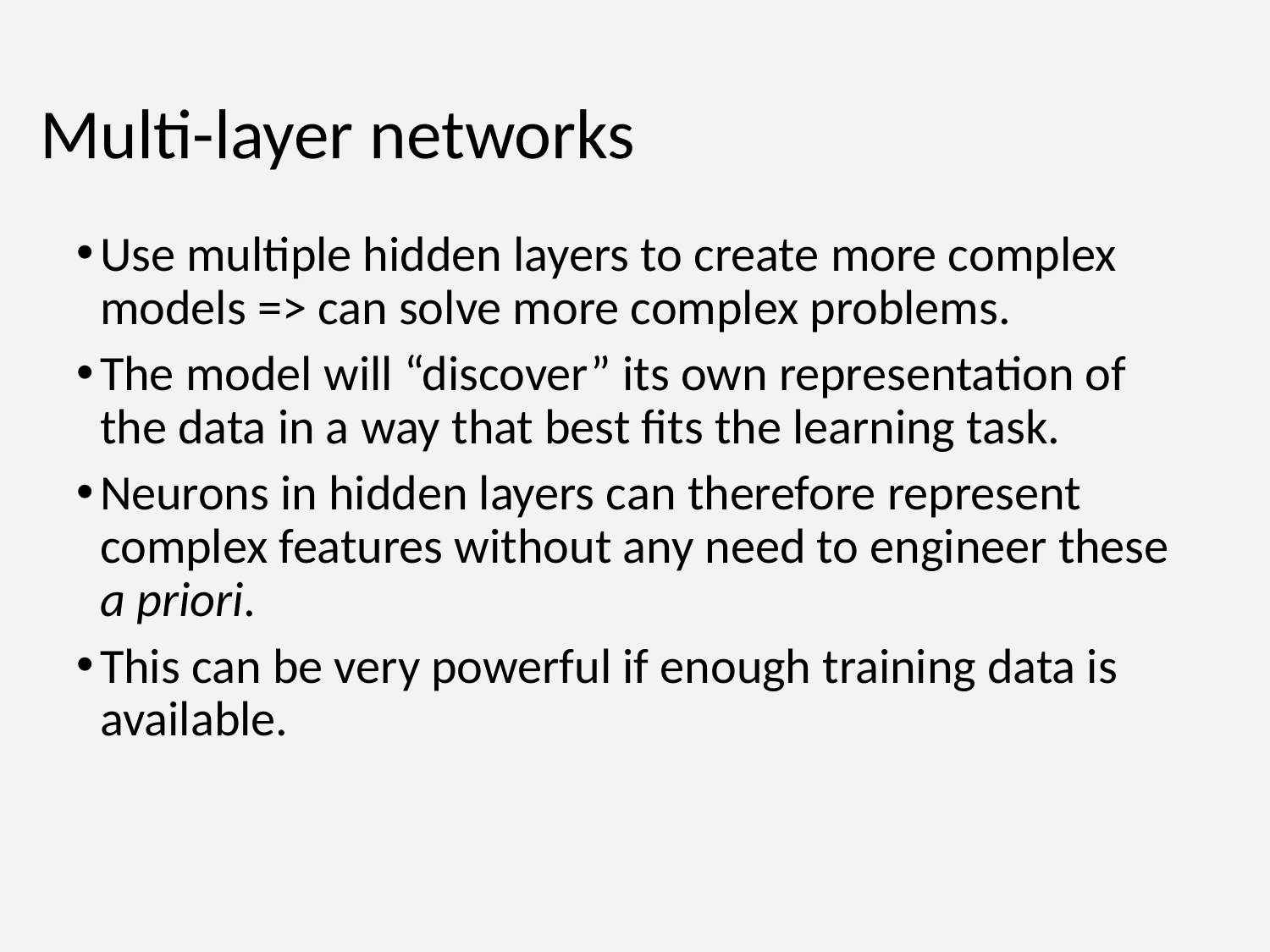

# Multi-layer networks
Use multiple hidden layers to create more complex models => can solve more complex problems.
The model will “discover” its own representation of the data in a way that best fits the learning task.
Neurons in hidden layers can therefore represent complex features without any need to engineer these a priori.
This can be very powerful if enough training data is available.